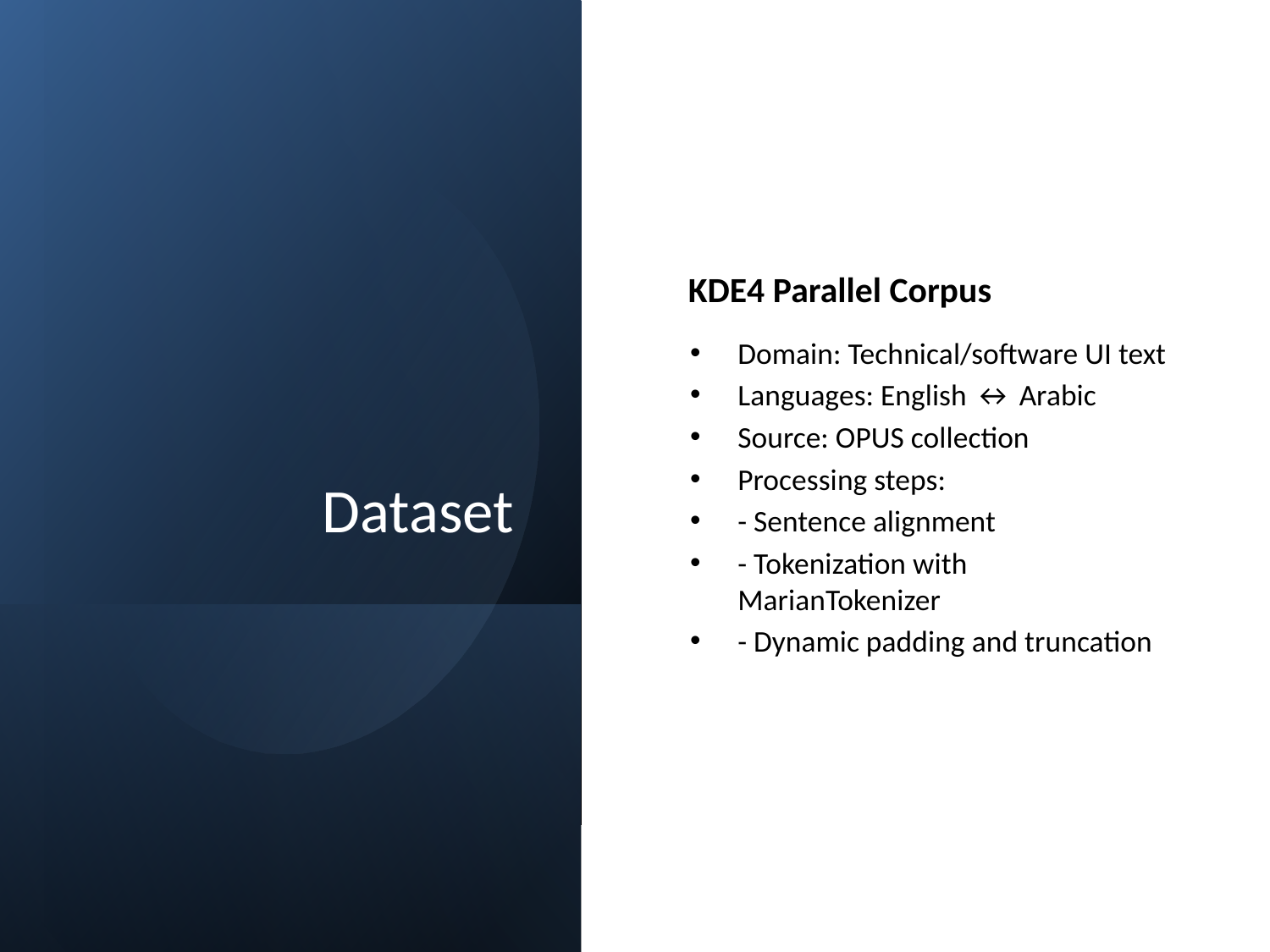

# Dataset

Domain: Technical/software UI text
Languages: English ↔ Arabic
Source: OPUS collection
Processing steps:
- Sentence alignment
- Tokenization with MarianTokenizer
- Dynamic padding and truncation

KDE4 Parallel Corpus